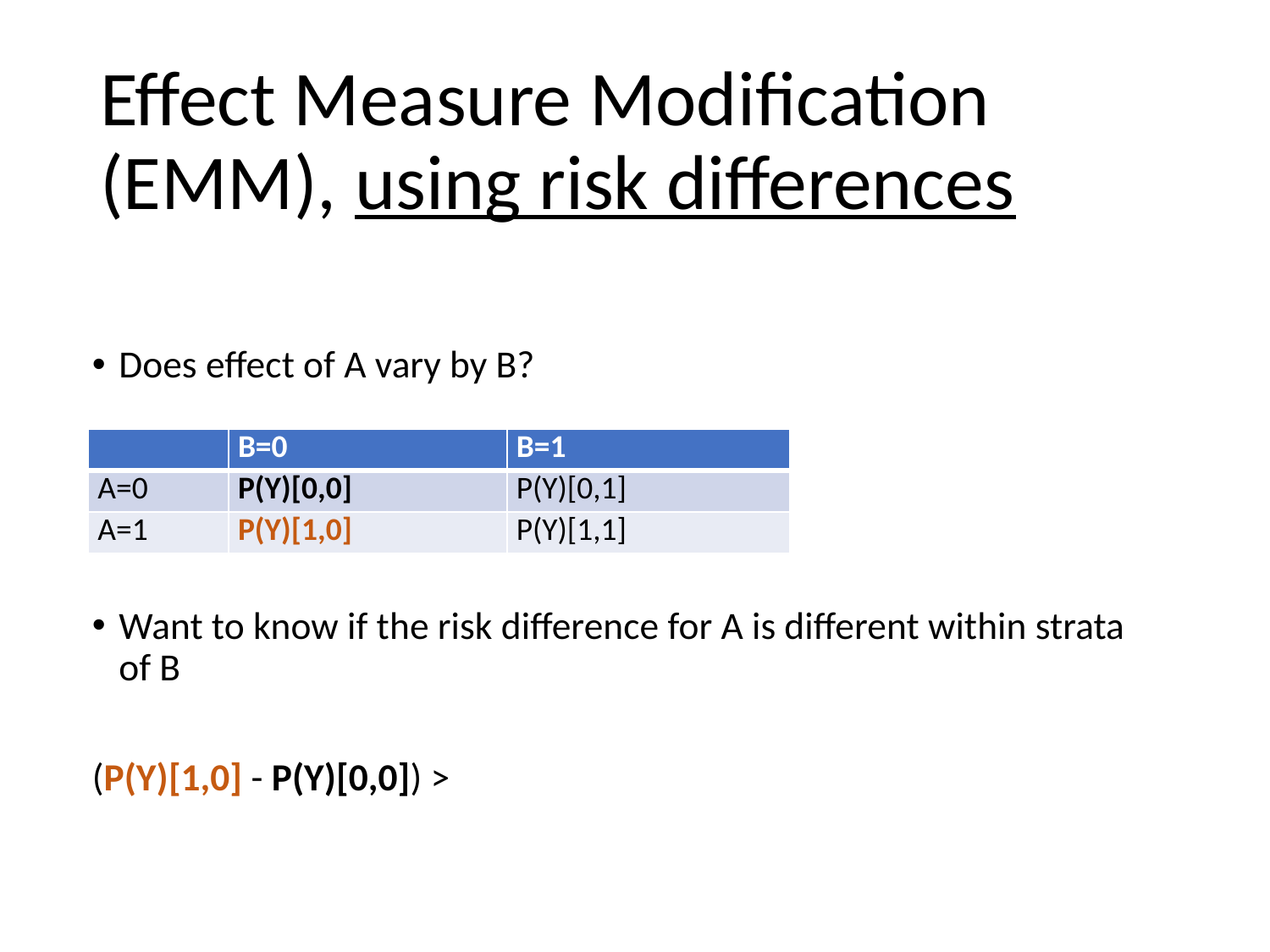

# Effect Measure Modification (EMM), using risk differences

Does effect of A vary by B?

Want to know if the risk difference for A is different within strata of B

(P(Y)[1,0] - P(Y)[0,0]) >
|  | B=0 | B=1 |
| --- | --- | --- |
| A=0 | P(Y)[0,0] | P(Y)[0,1] |
| A=1 | P(Y)[1,0] | P(Y)[1,1] |